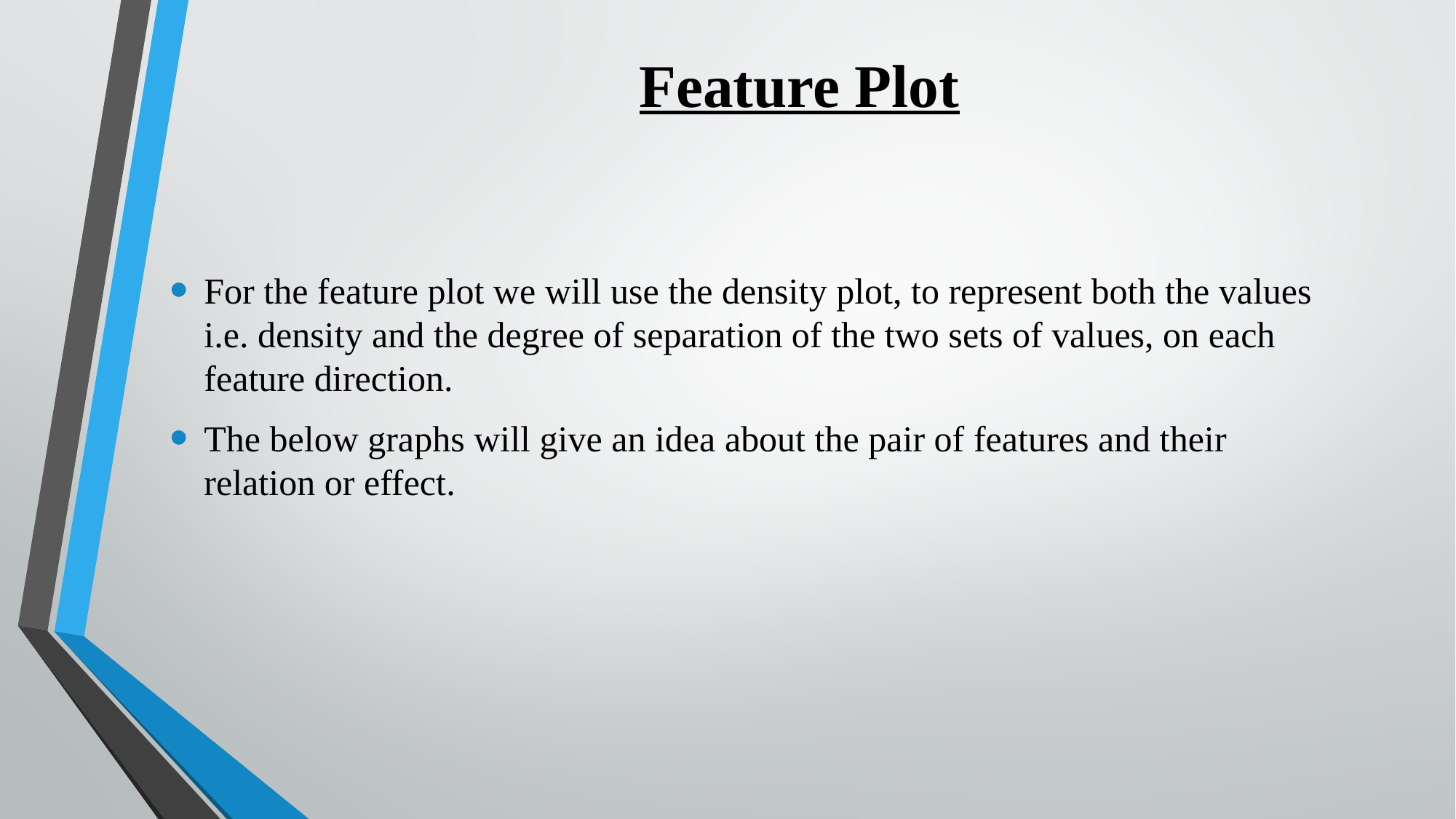

Feature Plot
For the feature plot we will use the density plot, to represent both the values i.e. density and the degree of separation of the two sets of values, on each feature direction.
The below graphs will give an idea about the pair of features and their relation or effect.